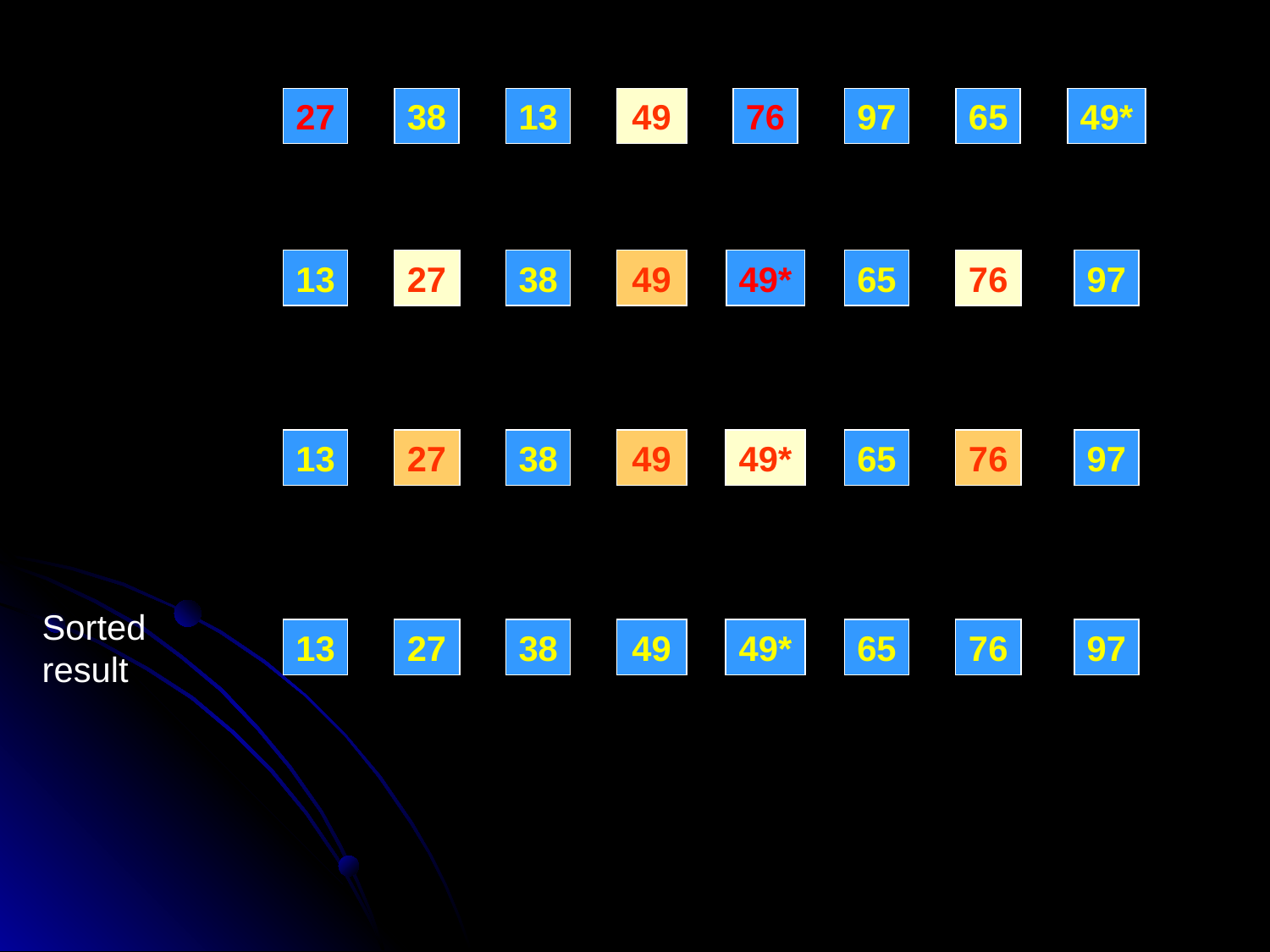

27
38
13
49
76
97
65
49*
13
27
38
49
49*
65
76
97
13
27
38
49
49*
65
76
97
Sorted
result
13
27
38
49
49*
65
76
97